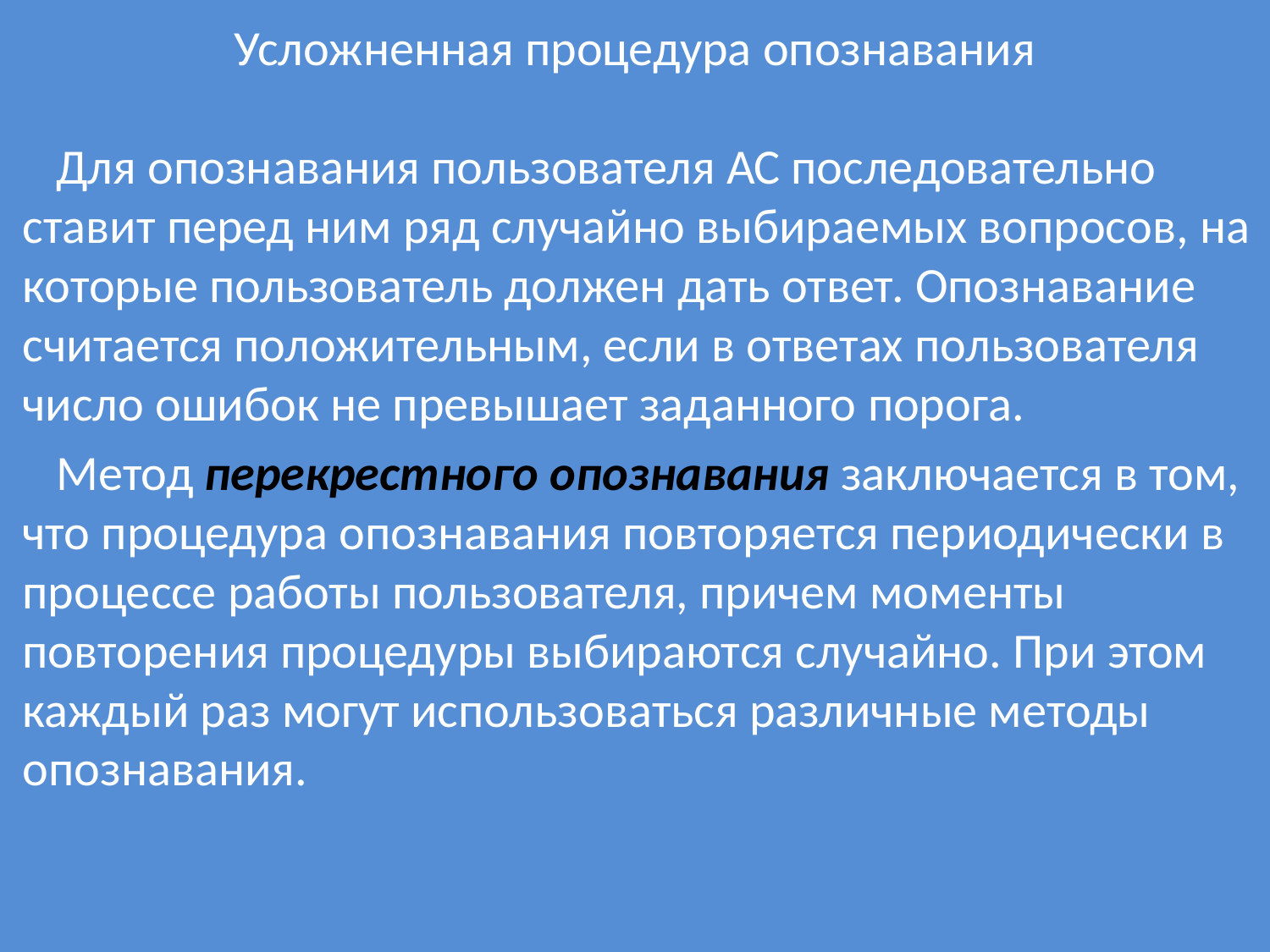

# Усложненная процедура опознавания

   Для опознавания пользователя АС последовательно ставит перед ним ряд случайно выбираемых вопросов, на которые пользователь должен дать ответ. Опознавание считается положительным, если в ответах пользователя число ошибок не превышает заданного порога.
   Метод перекрестного опознавания заключается в том, что процедура опознавания повторяется периодически в процессе работы пользователя, причем моменты повторения процедуры выбираются случайно. При этом каждый раз могут использоваться различные методы опознавания.